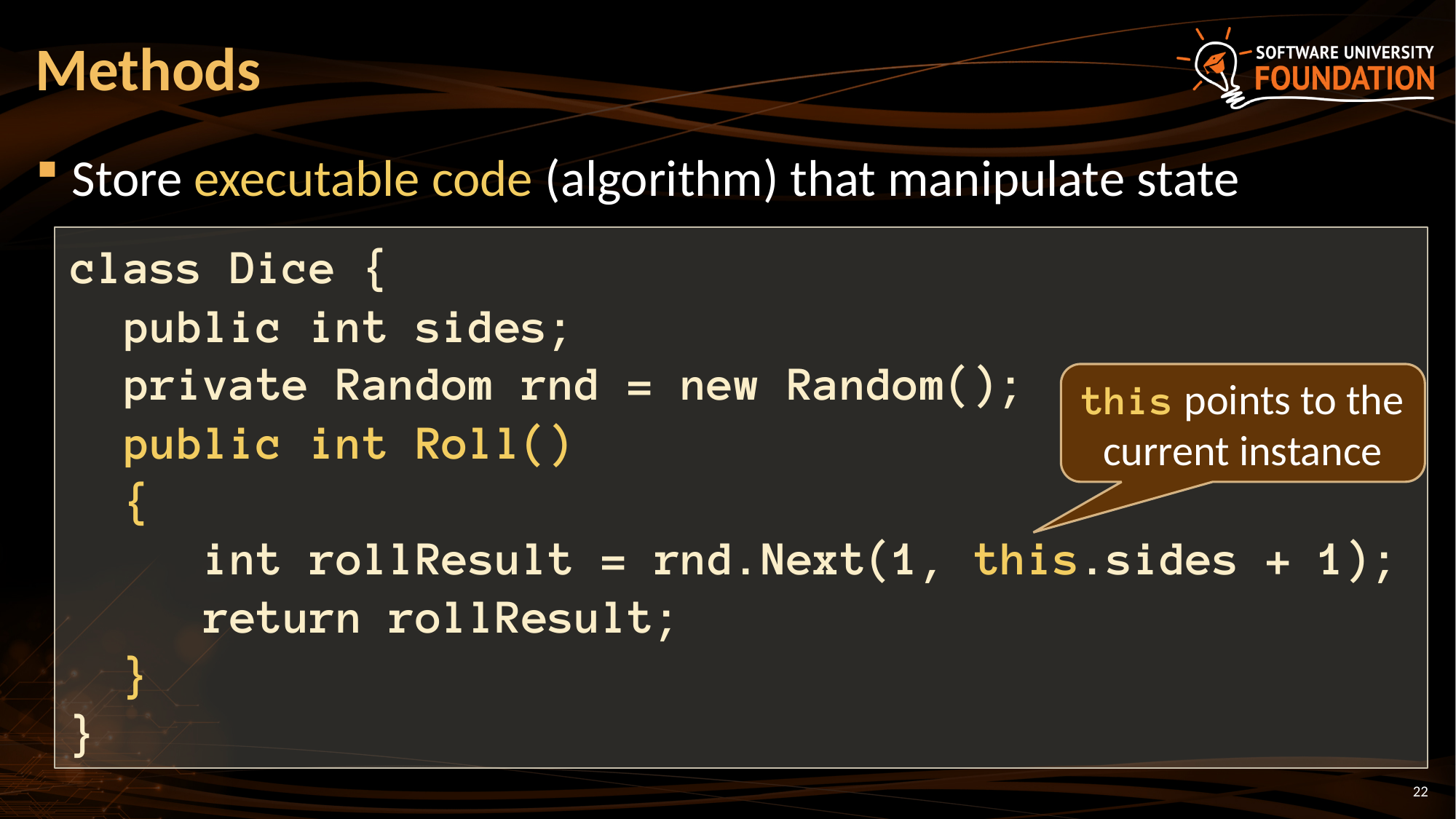

# Methods
Store executable code (algorithm) that manipulate state
class Dice {
  public int sides;
  private Random rnd = new Random();
  public int Roll()
  {
     int rollResult = rnd.Next(1, this.sides + 1);
     return rollResult;
  }
}
this points to the current instance
22